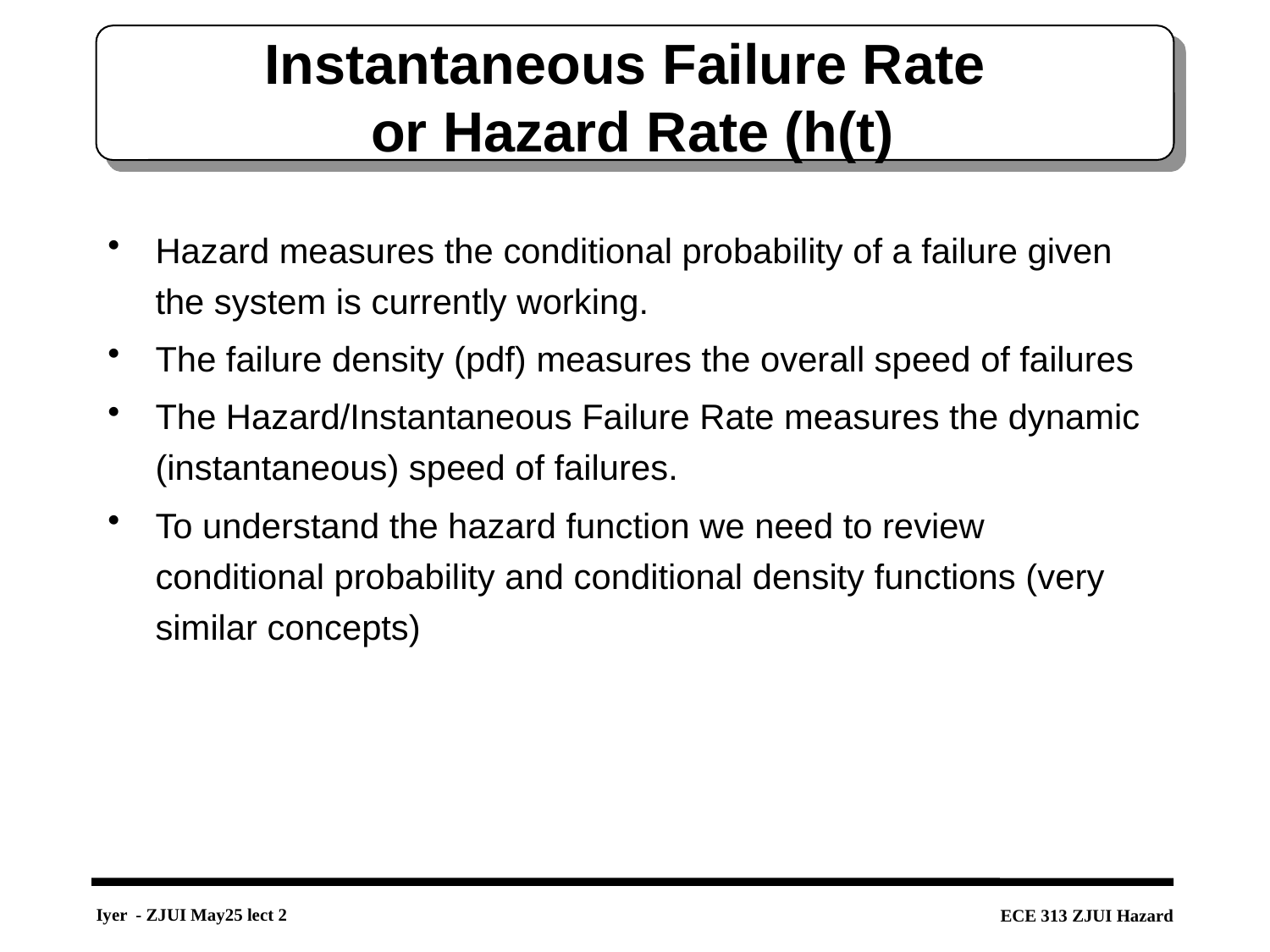

# Instantaneous Failure Rate or Hazard Rate (h(t)
Hazard measures the conditional probability of a failure given the system is currently working.
The failure density (pdf) measures the overall speed of failures
The Hazard/Instantaneous Failure Rate measures the dynamic (instantaneous) speed of failures.
To understand the hazard function we need to review conditional probability and conditional density functions (very similar concepts)